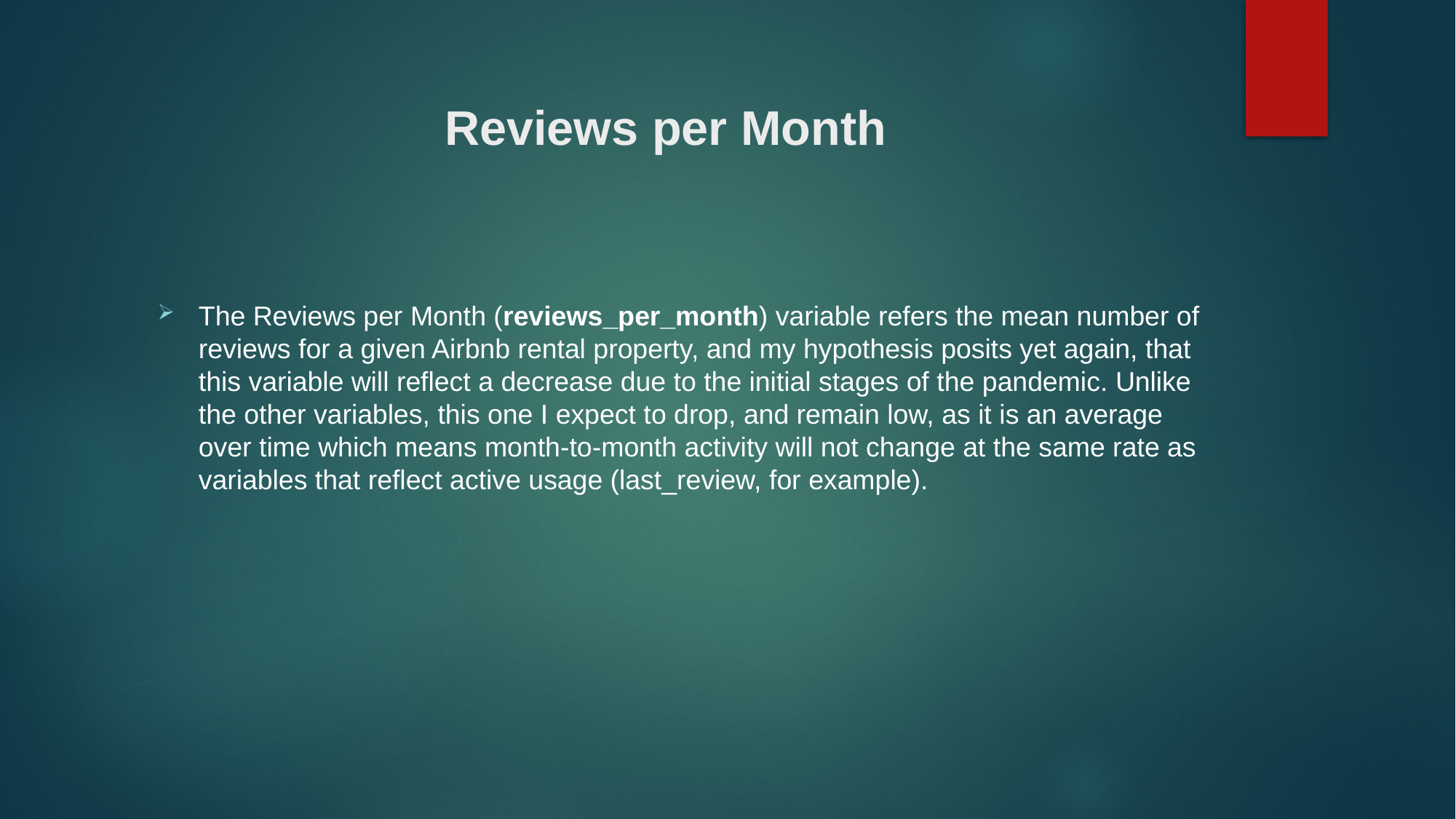

# Reviews per Month
The Reviews per Month (reviews_per_month) variable refers the mean number of reviews for a given Airbnb rental property, and my hypothesis posits yet again, that this variable will reflect a decrease due to the initial stages of the pandemic. Unlike the other variables, this one I expect to drop, and remain low, as it is an average over time which means month-to-month activity will not change at the same rate as variables that reflect active usage (last_review, for example).